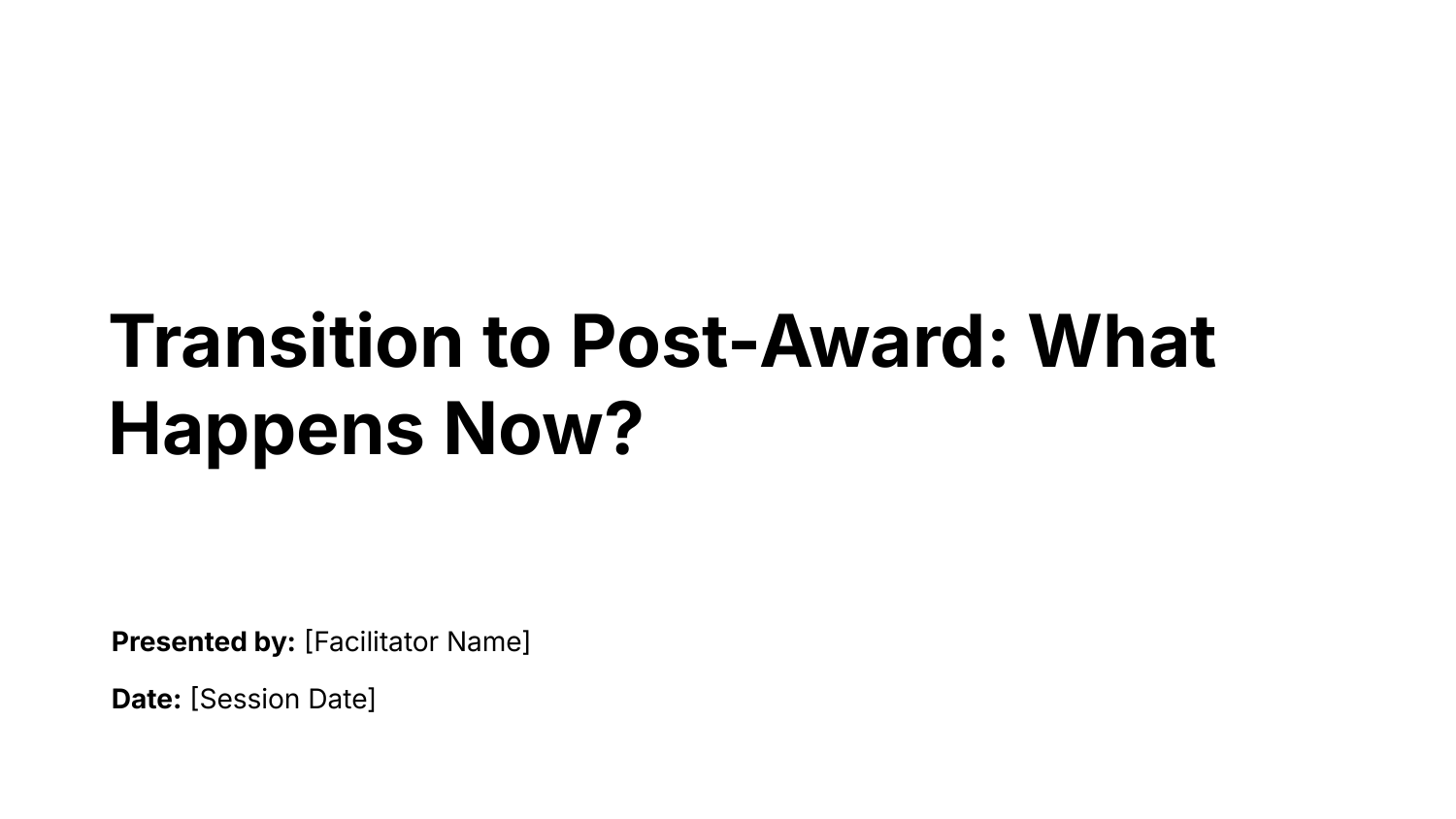

Transition to Post-Award: What Happens Now?

Presented by: [Facilitator Name]
Date: [Session Date]